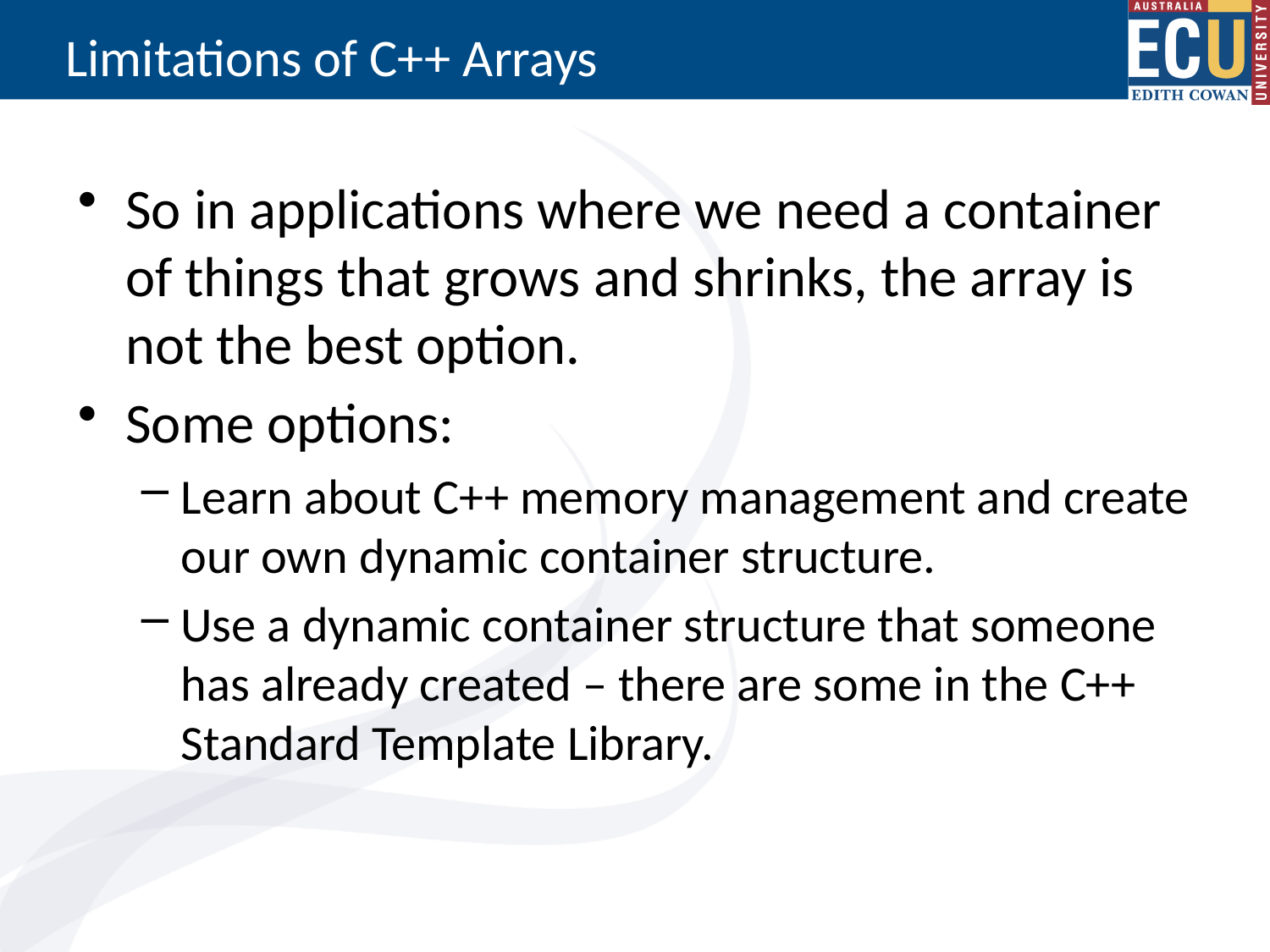

# Limitations of C++ Arrays
So in applications where we need a container of things that grows and shrinks, the array is not the best option.
Some options:
Learn about C++ memory management and create our own dynamic container structure.
Use a dynamic container structure that someone has already created – there are some in the C++ Standard Template Library.